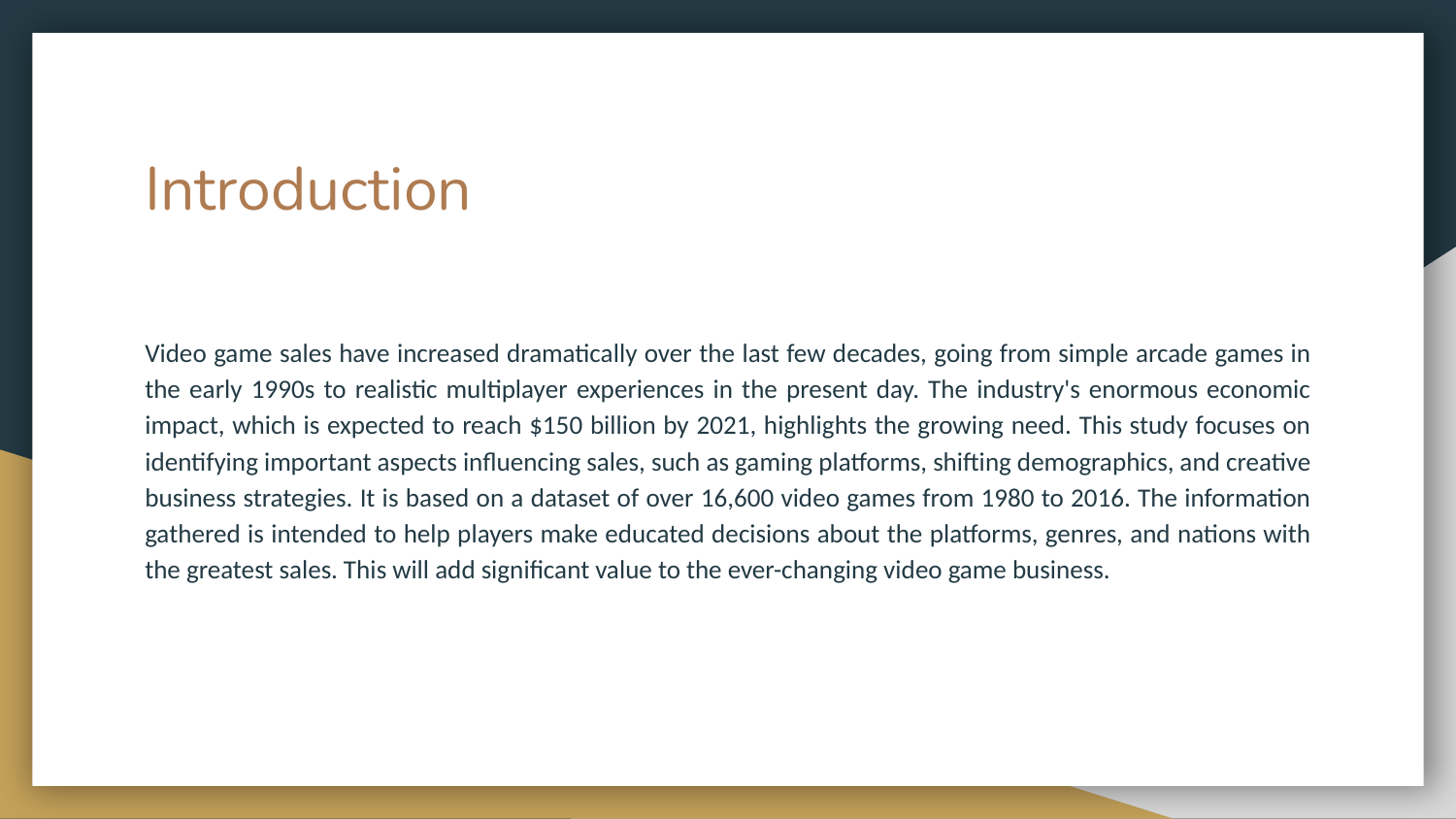

# Introduction
Video game sales have increased dramatically over the last few decades, going from simple arcade games in the early 1990s to realistic multiplayer experiences in the present day. The industry's enormous economic impact, which is expected to reach $150 billion by 2021, highlights the growing need. This study focuses on identifying important aspects influencing sales, such as gaming platforms, shifting demographics, and creative business strategies. It is based on a dataset of over 16,600 video games from 1980 to 2016. The information gathered is intended to help players make educated decisions about the platforms, genres, and nations with the greatest sales. This will add significant value to the ever-changing video game business.